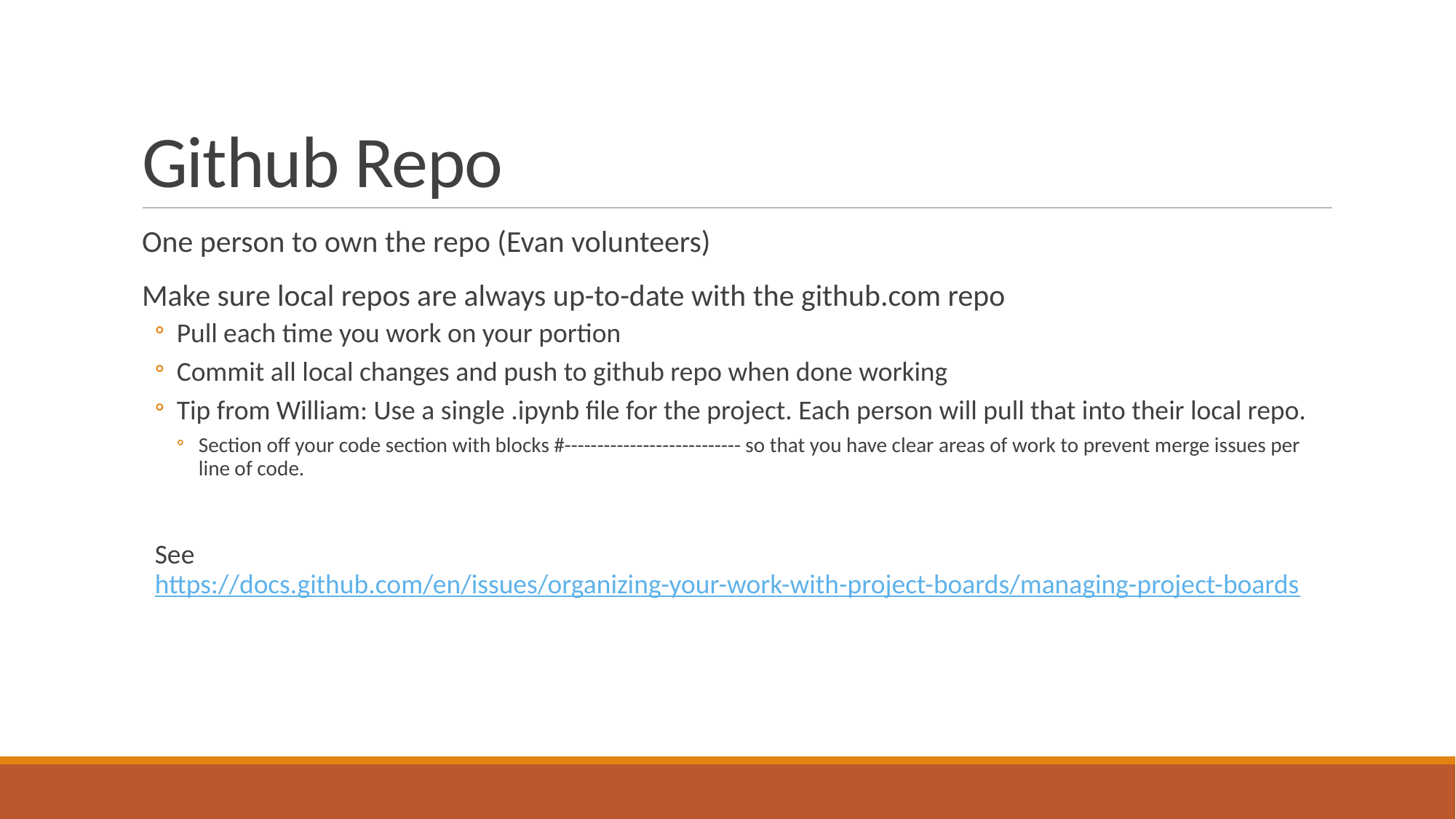

# Github Repo
One person to own the repo (Evan volunteers)
Make sure local repos are always up-to-date with the github.com repo
Pull each time you work on your portion
Commit all local changes and push to github repo when done working
Tip from William: Use a single .ipynb file for the project. Each person will pull that into their local repo.
Section off your code section with blocks #--------------------------- so that you have clear areas of work to prevent merge issues per line of code.

See https://docs.github.com/en/issues/organizing-your-work-with-project-boards/managing-project-boards